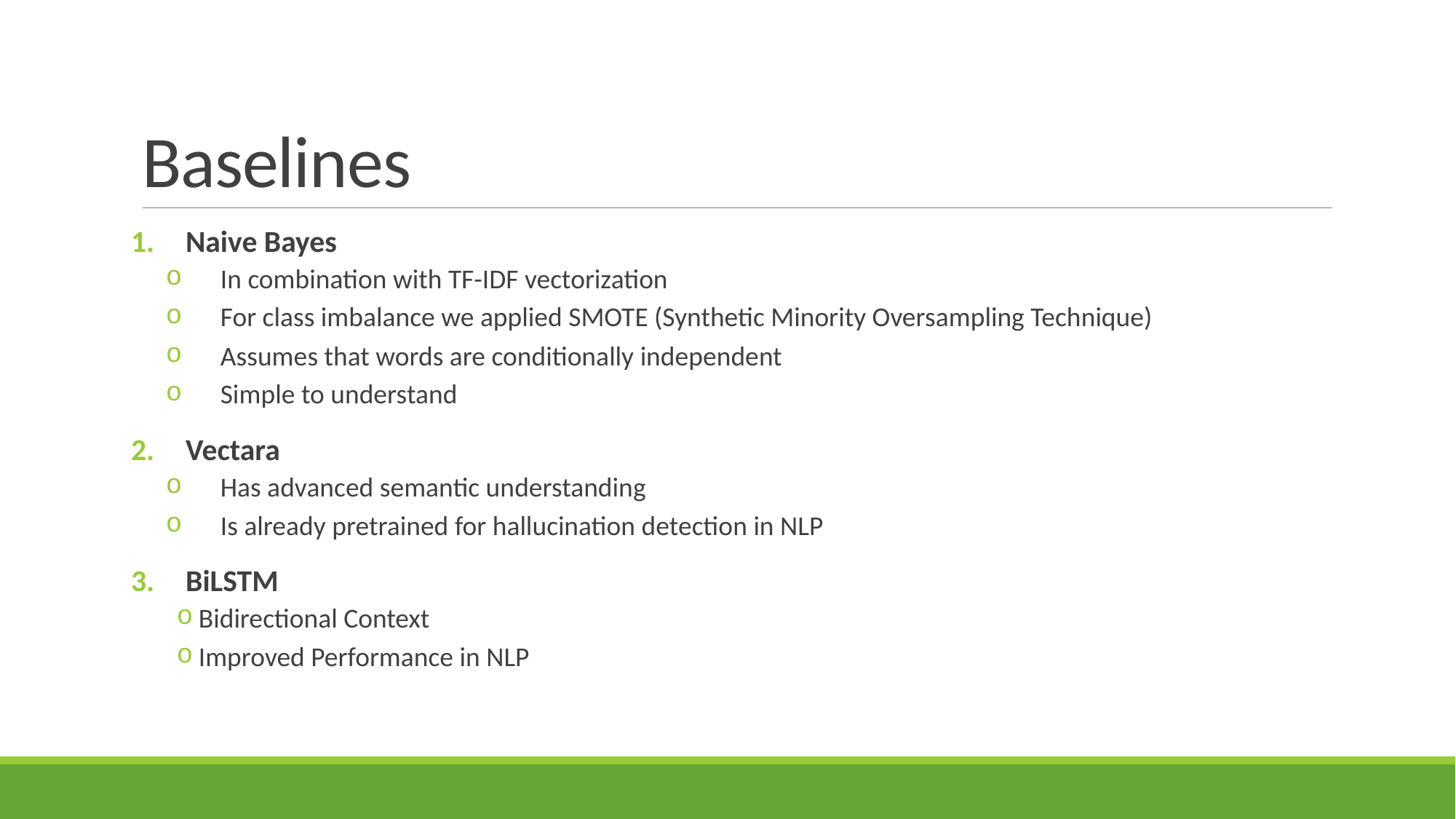

# Baselines
Naive Bayes
In combination with TF-IDF vectorization
For class imbalance we applied SMOTE (Synthetic Minority Oversampling Technique)
Assumes that words are conditionally independent
Simple to understand
Vectara
Has advanced semantic understanding
Is already pretrained for hallucination detection in NLP
BiLSTM
Bidirectional Context
Improved Performance in NLP